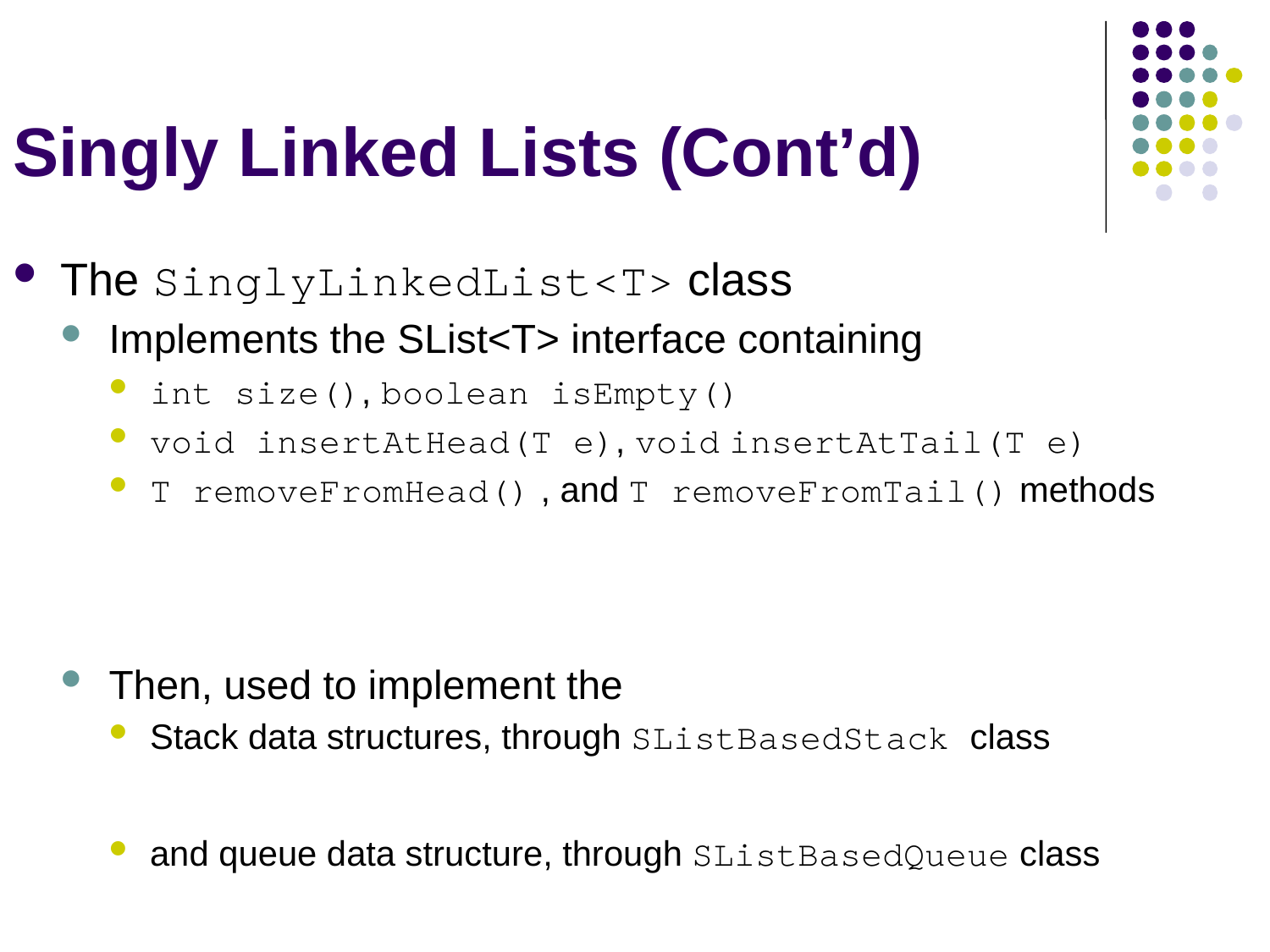

# Singly Linked Lists (Cont’d)
The SinglyLinkedList<T> class
Implements the SList<T> interface containing
int size(), boolean isEmpty()
void insertAtHead(T e), void insertAtTail(T e)
T removeFromHead() , and T removeFromTail() methods

Then, used to implement the
Stack data structures, through SListBasedStack class

and queue data structure, through SListBasedQueue class